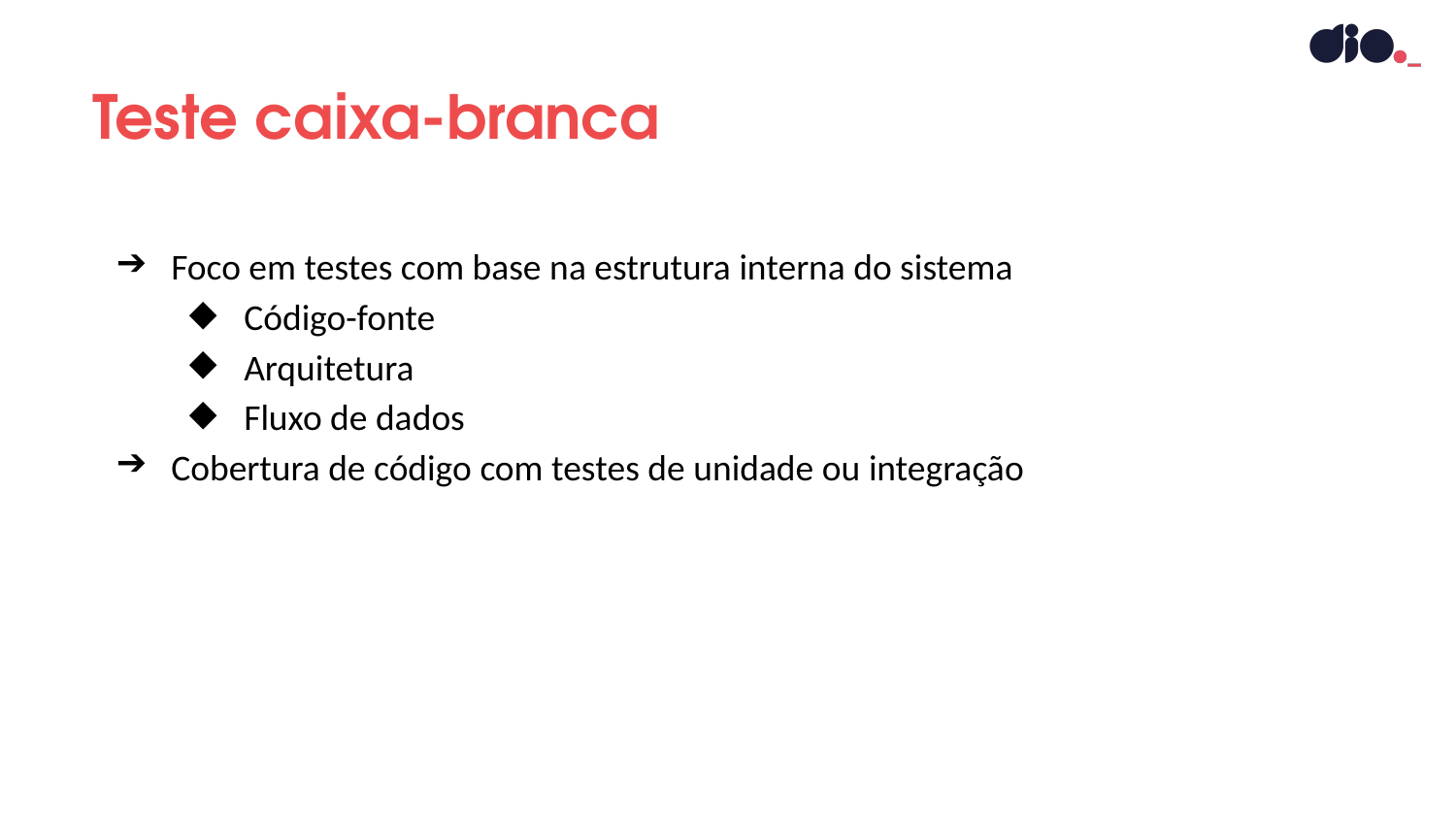

Teste caixa-branca

Foco em testes com base na estrutura interna do sistema
Código-fonte
Arquitetura
Fluxo de dados
Cobertura de código com testes de unidade ou integração